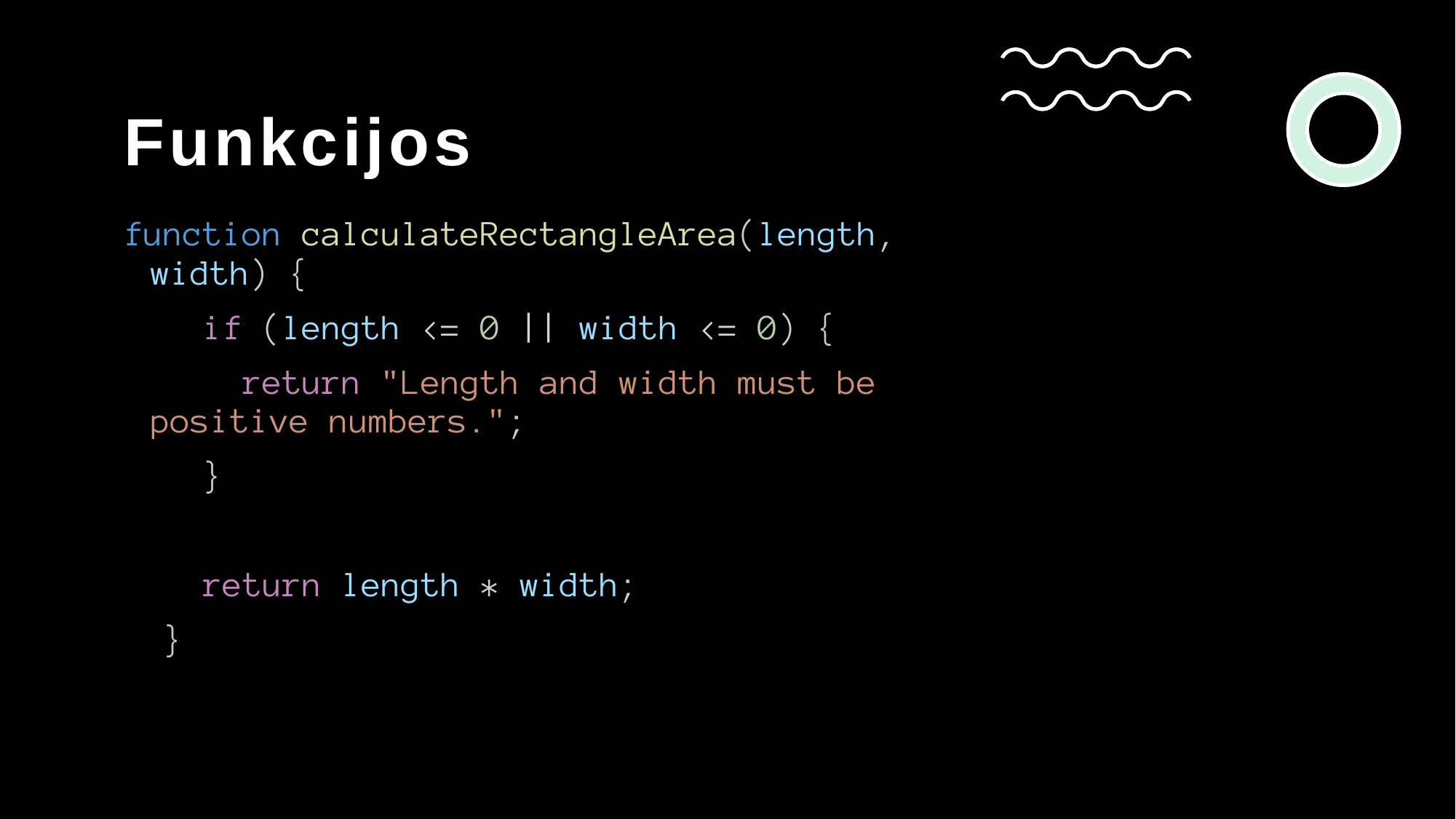

# Funkcijos
function calculateRectangleArea(length, width) {
    if (length <= 0 || width <= 0) {
      return "Length and width must be positive numbers.";
    }

    return length * width;
  }